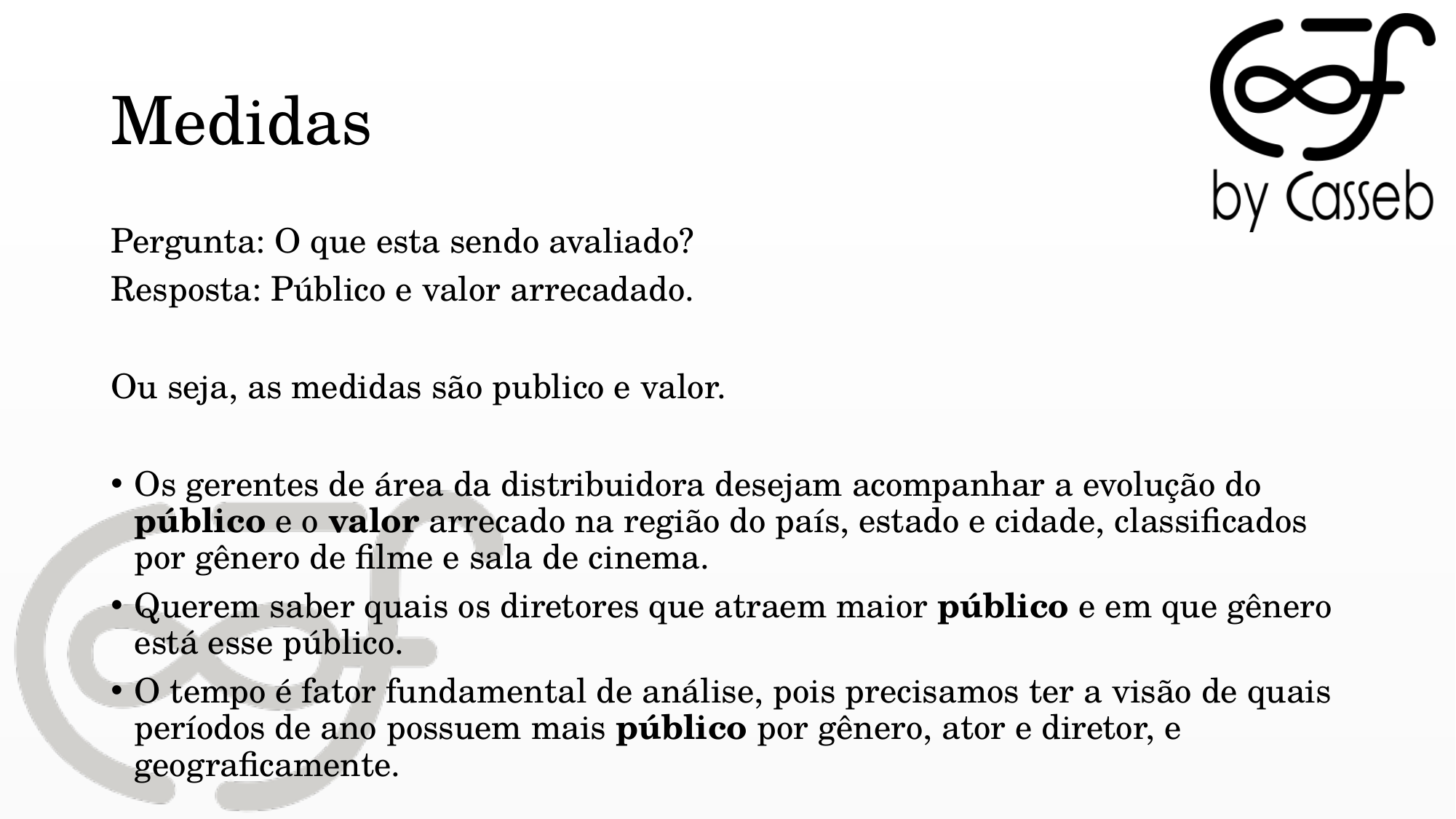

# Medidas
Pergunta: O que esta sendo avaliado?
Resposta: Público e valor arrecadado.

Ou seja, as medidas são publico e valor.

Os gerentes de área da distribuidora desejam acompanhar a evolução do público e o valor arrecado na região do país, estado e cidade, classificados por gênero de filme e sala de cinema.
Querem saber quais os diretores que atraem maior público e em que gênero está esse público.
O tempo é fator fundamental de análise, pois precisamos ter a visão de quais períodos de ano possuem mais público por gênero, ator e diretor, e geograficamente.